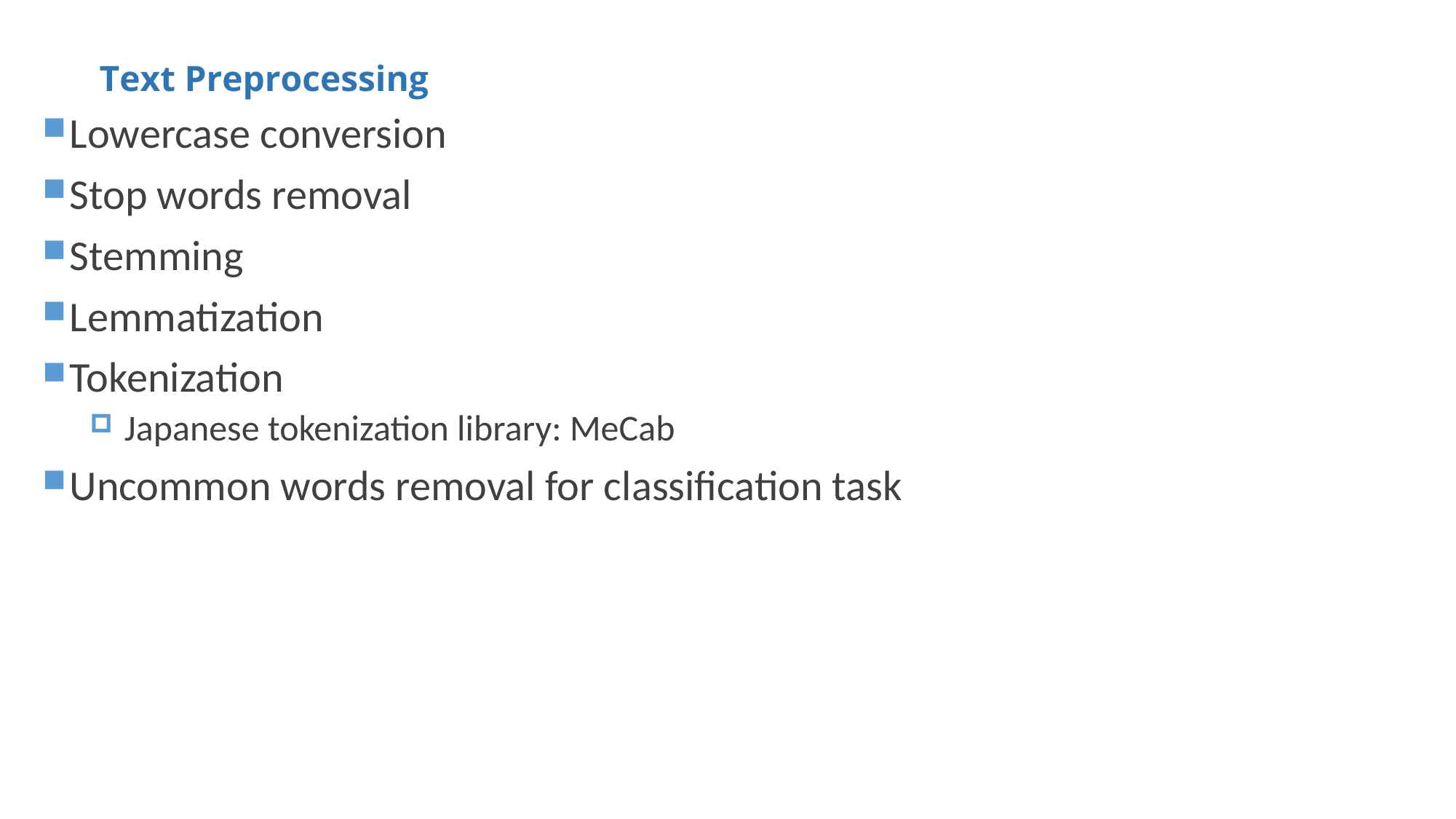

# Text Preprocessing
Lowercase conversion
Stop words removal
Stemming
Lemmatization
Tokenization
Japanese tokenization library: MeCab
Uncommon words removal for classification task